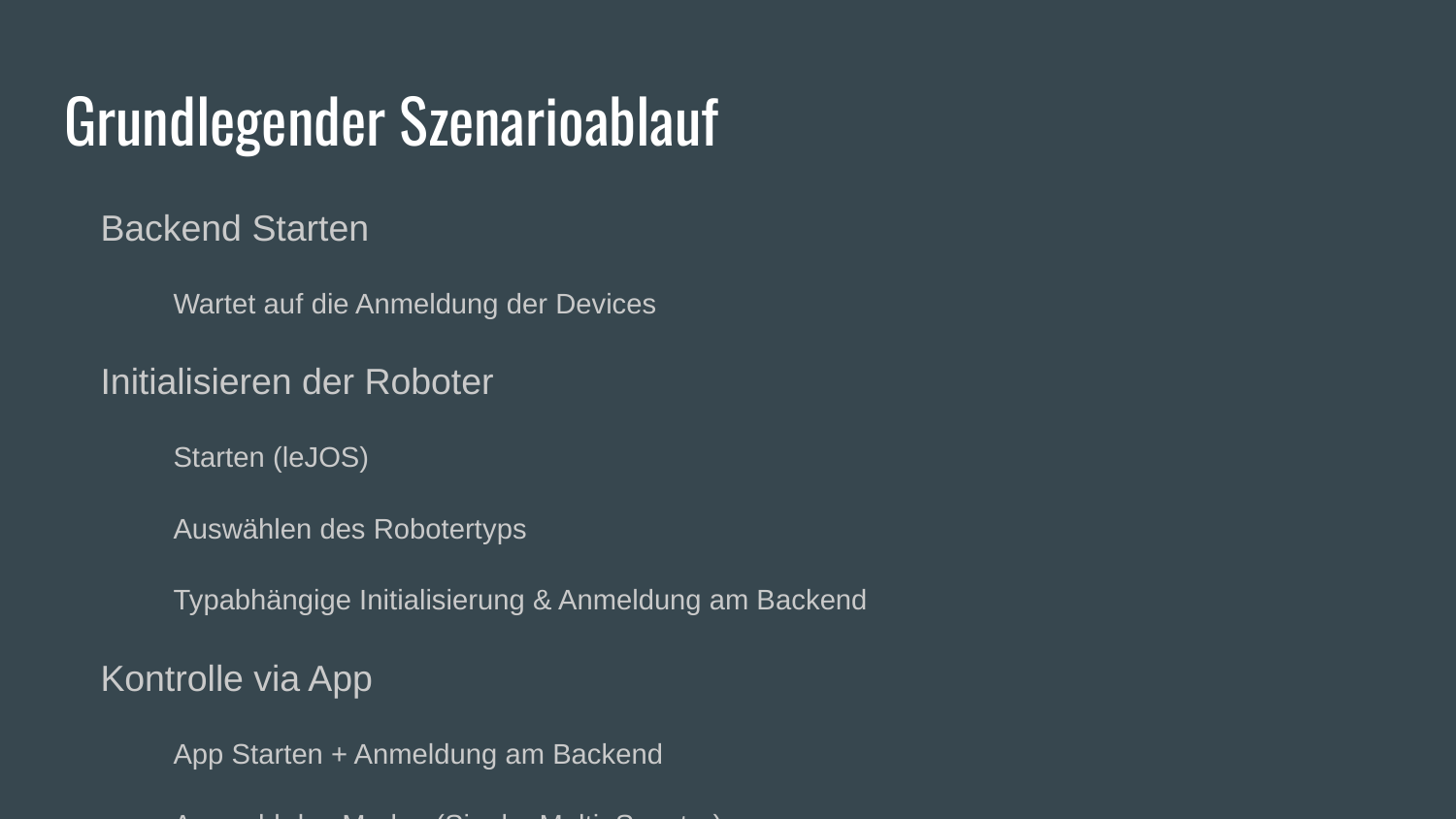

# Grundlegender Szenarioablauf
Backend Starten
Wartet auf die Anmeldung der Devices
Initialisieren der Roboter
Starten (leJOS)
Auswählen des Robotertyps
Typabhängige Initialisierung & Anmeldung am Backend
Kontrolle via App
App Starten + Anmeldung am Backend
Auswahl des Modus (Single, Multi, Spector)
Auswahl des Szenarios
Auswahl der Roboter
Start